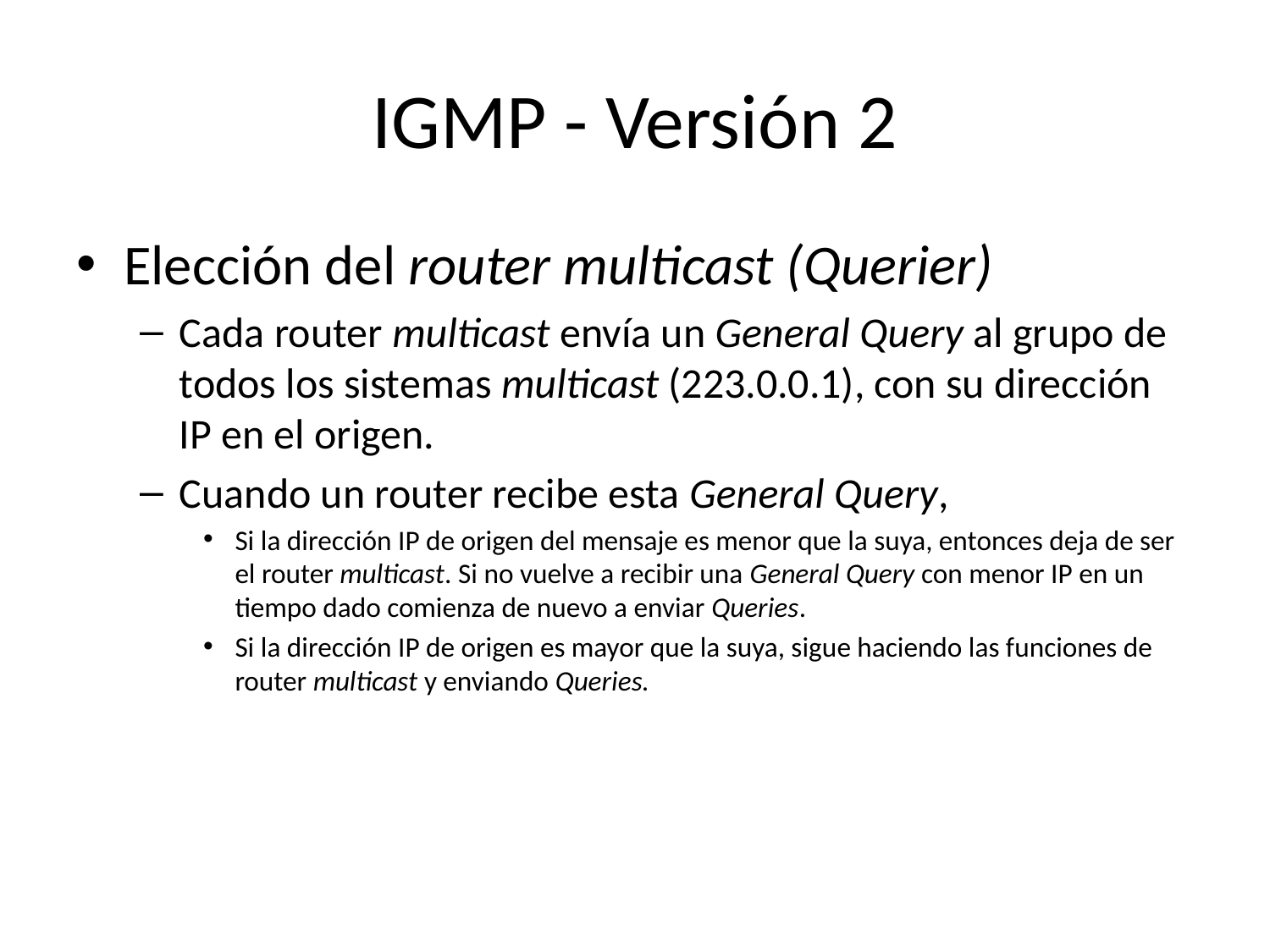

# IGMP - Versión 2
Elección del router multicast (Querier)
Cada router multicast envía un General Query al grupo de todos los sistemas multicast (223.0.0.1), con su dirección IP en el origen.
Cuando un router recibe esta General Query,
Si la dirección IP de origen del mensaje es menor que la suya, entonces deja de ser el router multicast. Si no vuelve a recibir una General Query con menor IP en un tiempo dado comienza de nuevo a enviar Queries.
Si la dirección IP de origen es mayor que la suya, sigue haciendo las funciones de router multicast y enviando Queries.